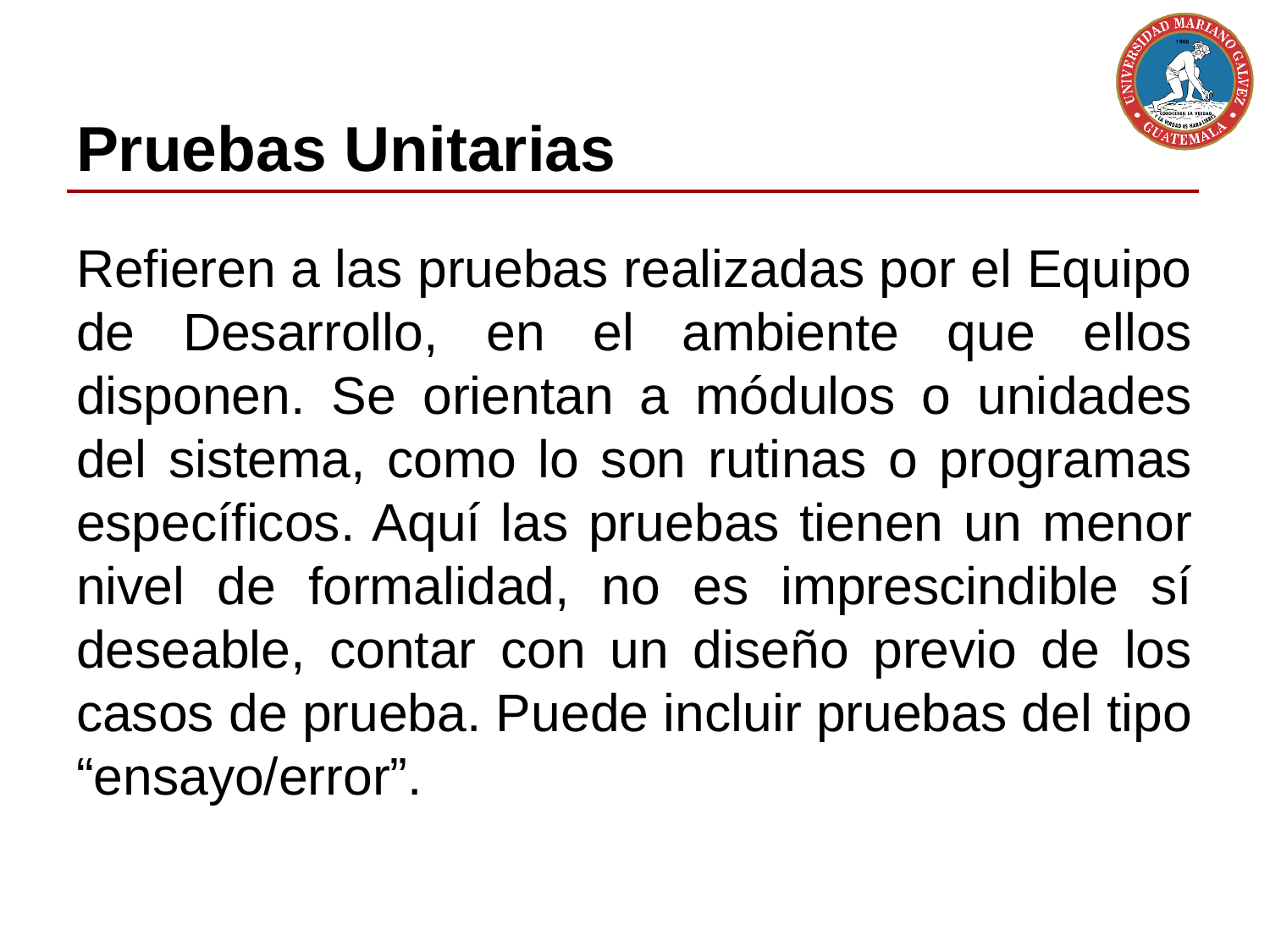

# Pruebas Unitarias
Refieren a las pruebas realizadas por el Equipo de Desarrollo, en el ambiente que ellos disponen. Se orientan a módulos o unidades del sistema, como lo son rutinas o programas específicos. Aquí las pruebas tienen un menor nivel de formalidad, no es imprescindible sí deseable, contar con un diseño previo de los casos de prueba. Puede incluir pruebas del tipo “ensayo/error”.